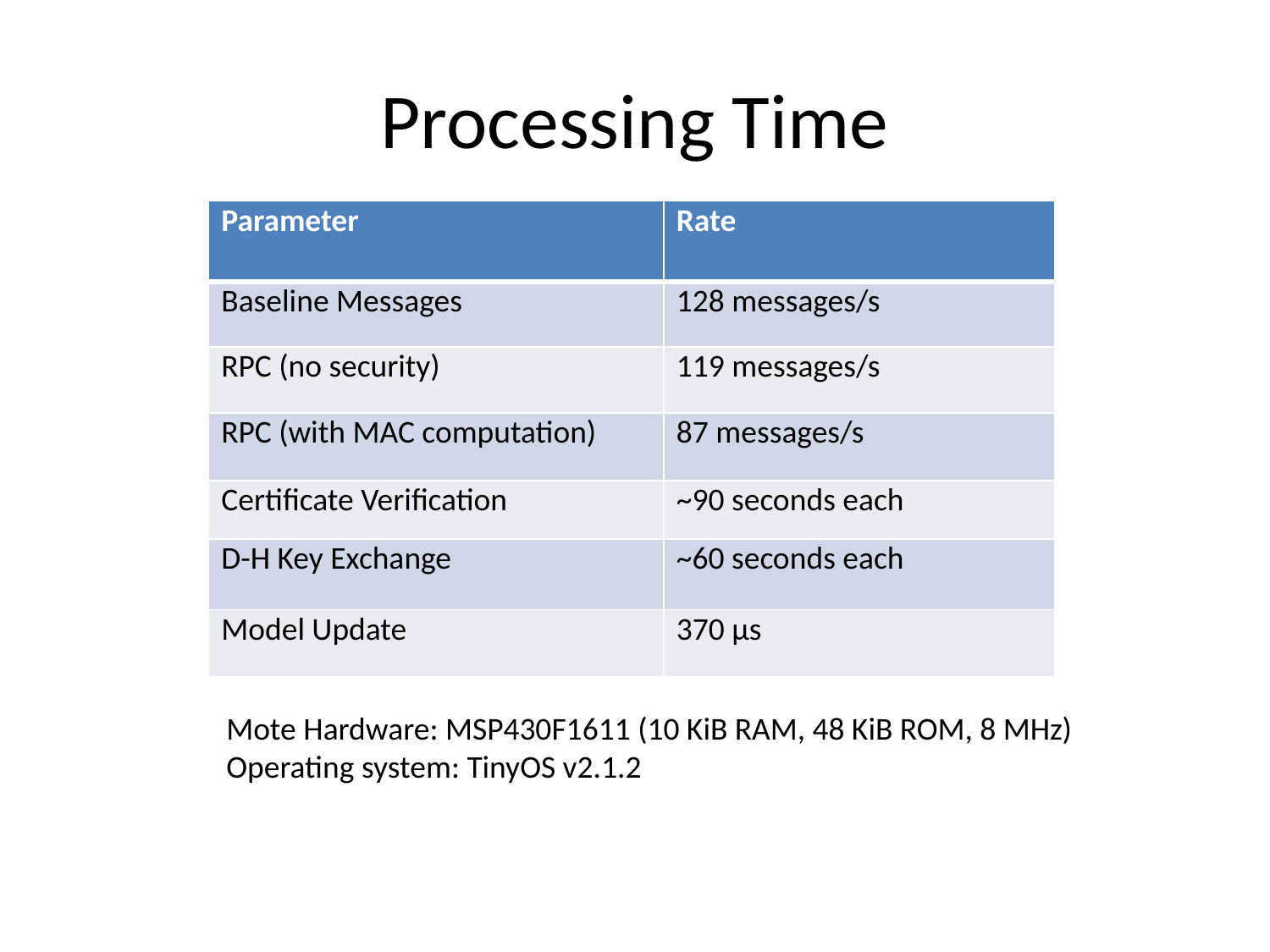

# Processing Time
| Parameter | Rate |
| --- | --- |
| Baseline Messages | 128 messages/s |
| RPC (no security) | 119 messages/s |
| RPC (with MAC computation) | 87 messages/s |
| Certificate Verification | ~90 seconds each |
| D-H Key Exchange | ~60 seconds each |
| Model Update | 370 μs |
Mote Hardware: MSP430F1611 (10 KiB RAM, 48 KiB ROM, 8 MHz)
Operating system: TinyOS v2.1.2